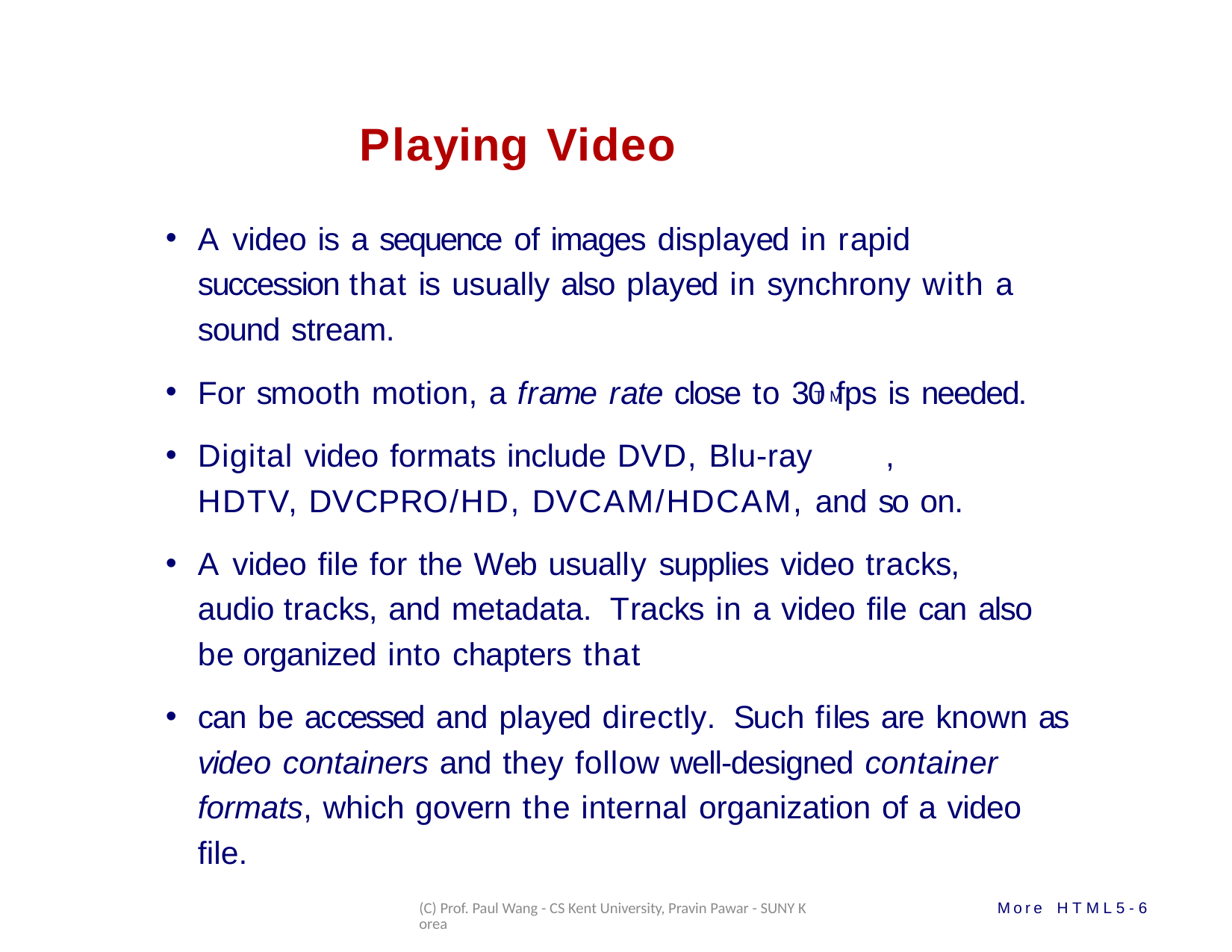

# Playing Video
A video is a sequence of images displayed in rapid succession that is usually also played in synchrony with a sound stream.

For smooth motion, a frame rate close to 30 fps is needed.

Digital video formats include DVD, Blu-ray	, HDTV, DVCPRO/HD, DVCAM/HDCAM, and so on.

A video file for the Web usually supplies video tracks, audio tracks, and metadata.  Tracks in a video file can also be organized into chapters that

can be accessed and played directly.  Such files are known as video containers and they follow well-designed container formats, which govern the internal organization of a video file.
TM
(C) Prof. Paul Wang - CS Kent University, Pravin Pawar - SUNY Korea
More  HTML5-6